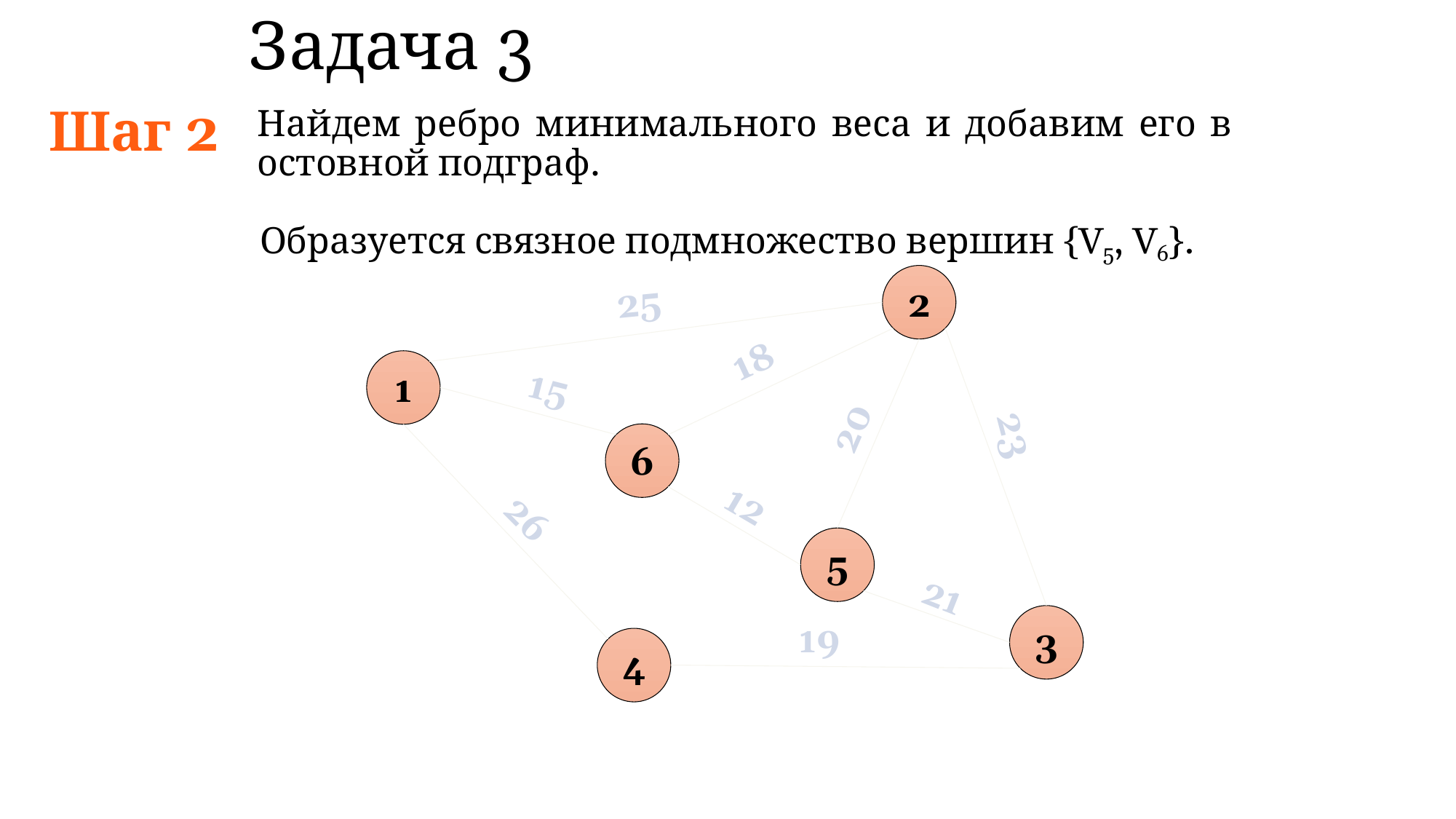

# Задача 3
Шаг 2
Найдем ребро минимального веса и добавим его в остовной подграф.
Образуется связное подмножество вершин {V5, V6}.
2
25
18
1
15
20
23
6
12
26
5
21
3
19
4